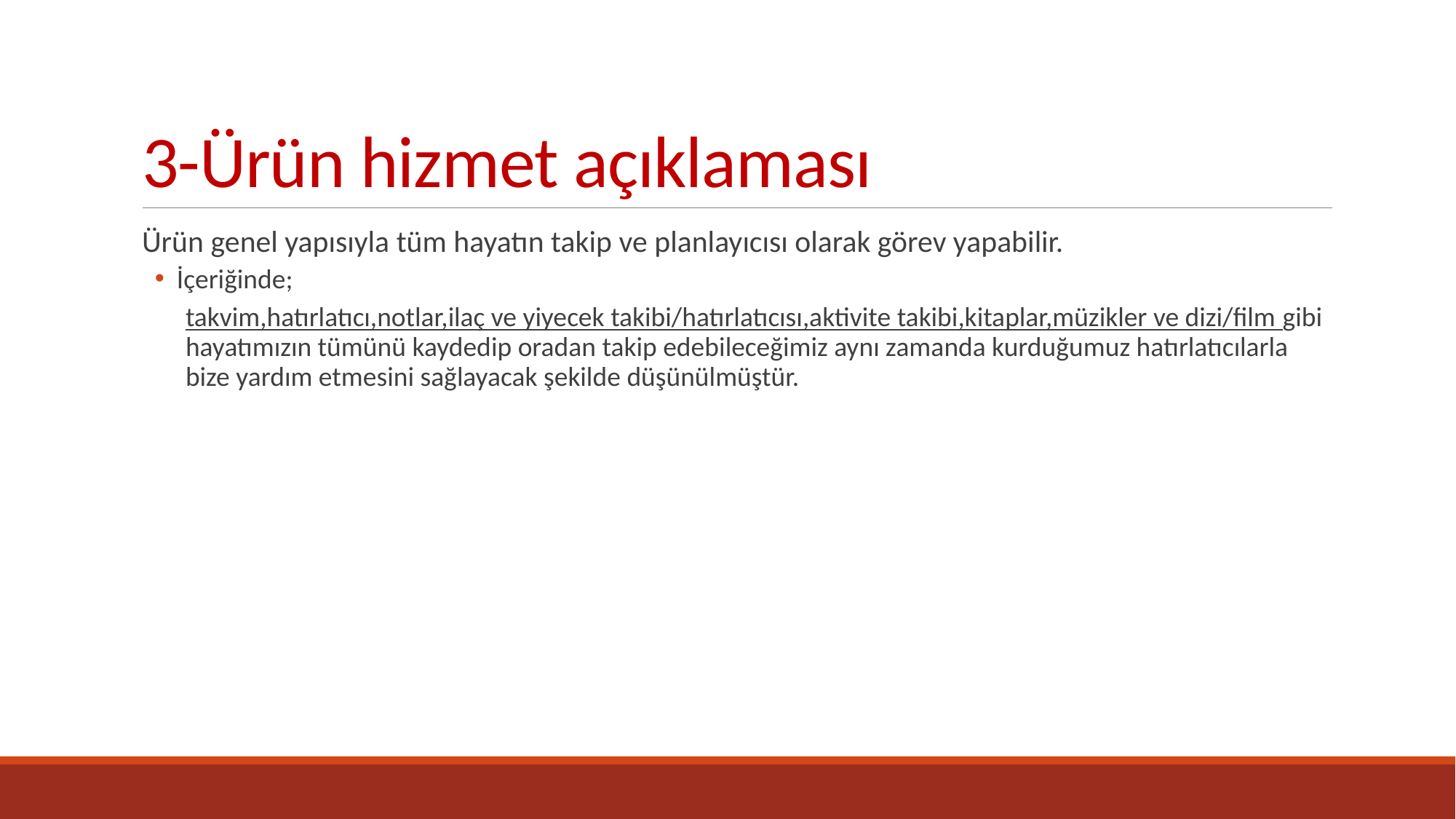

# 3-Ürün hizmet açıklaması
Ürün genel yapısıyla tüm hayatın takip ve planlayıcısı olarak görev yapabilir.
İçeriğinde;
takvim,hatırlatıcı,notlar,ilaç ve yiyecek takibi/hatırlatıcısı,aktivite takibi,kitaplar,müzikler ve dizi/film gibi hayatımızın tümünü kaydedip oradan takip edebileceğimiz aynı zamanda kurduğumuz hatırlatıcılarla bize yardım etmesini sağlayacak şekilde düşünülmüştür.